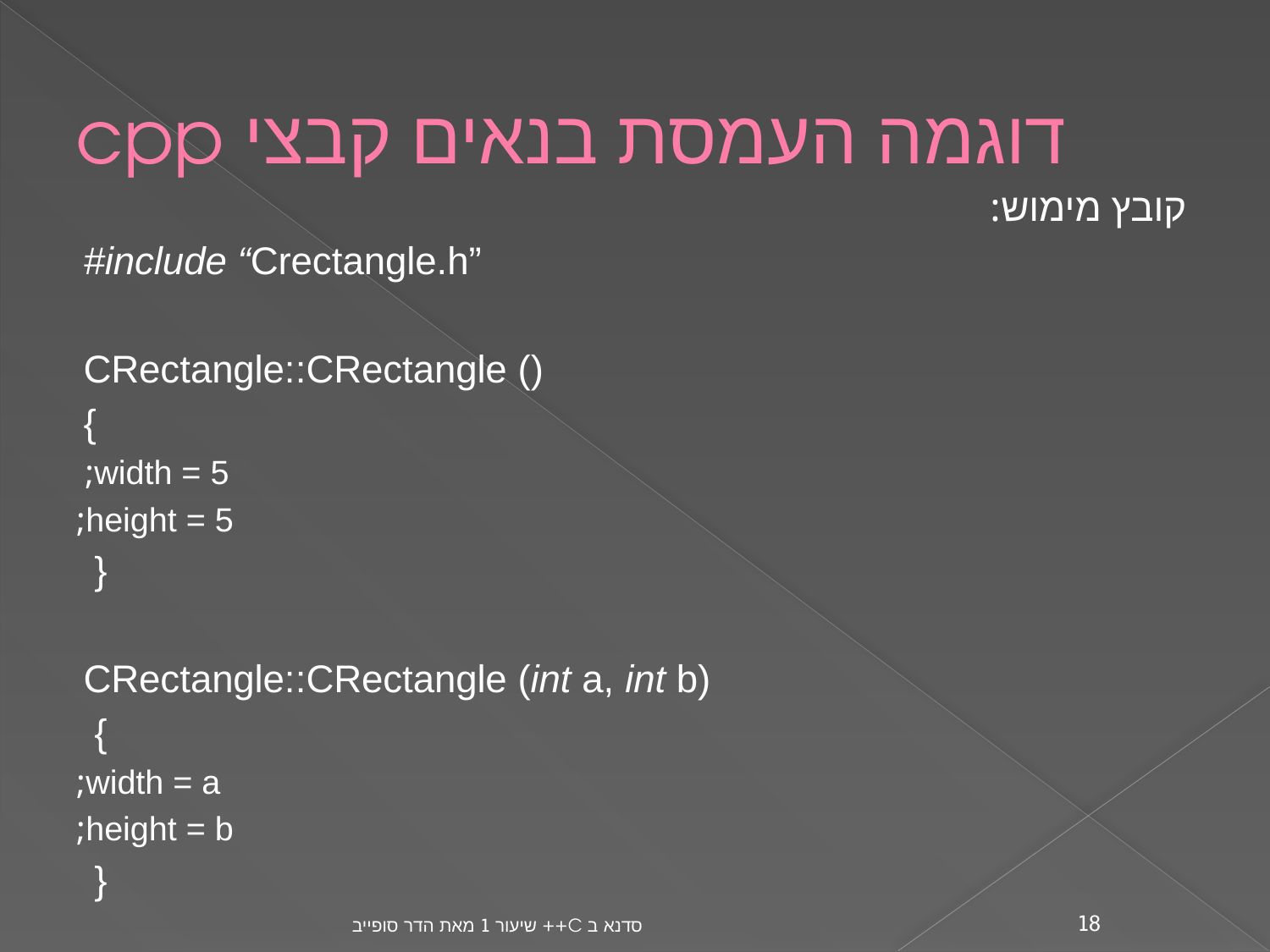

# דוגמה העמסת בנאים קבצי cpp
קובץ מימוש:
#include “Crectangle.h”

CRectangle::CRectangle ()
{
width = 5;
height = 5;
 }

CRectangle::CRectangle (int a, int b)
 {
 width = a;
 height = b;
 }
סדנא ב C++ שיעור 1 מאת הדר סופייב
18